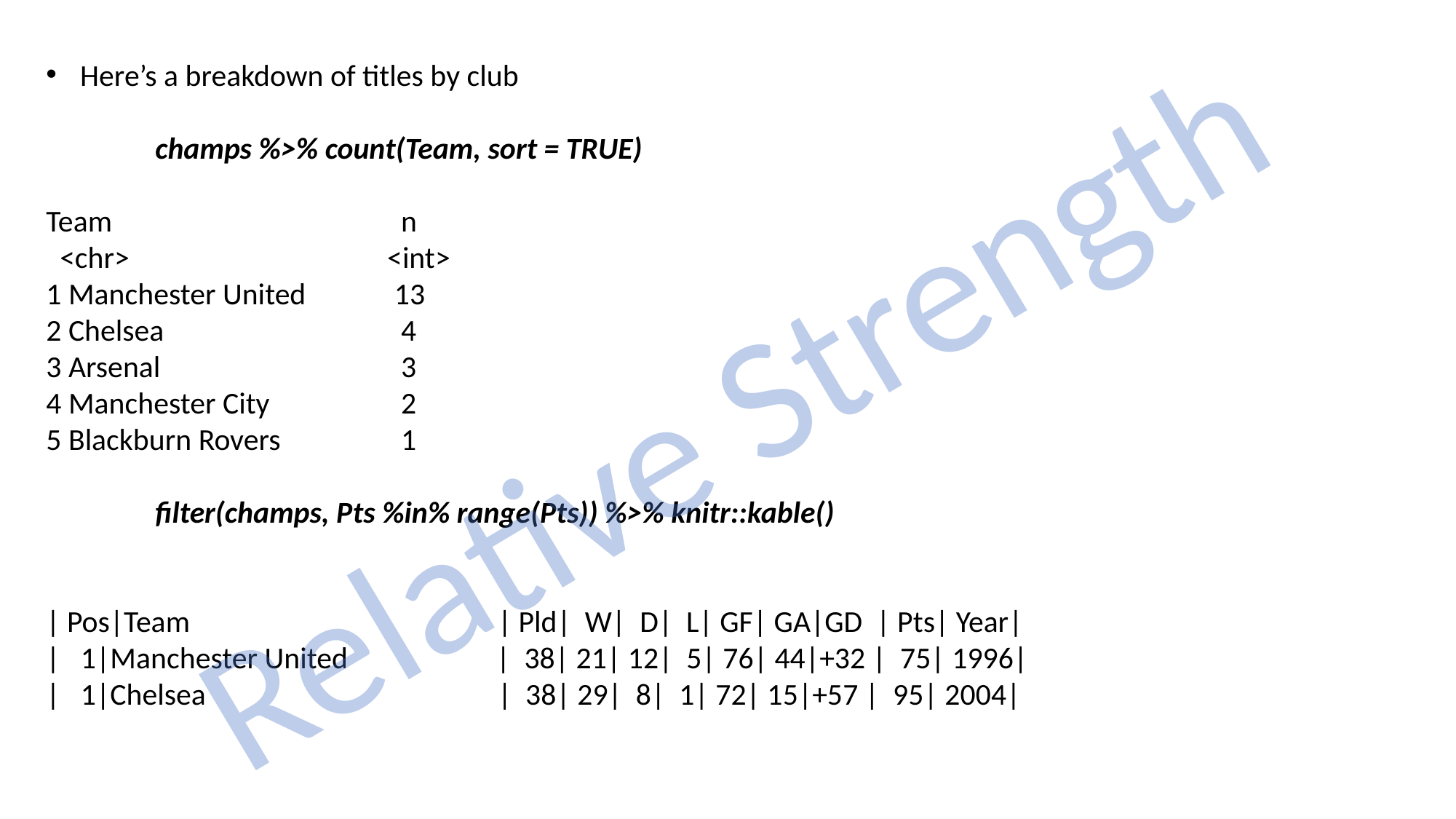

Here’s a breakdown of titles by club

	champs %>% count(Team, sort = TRUE)

Team                		    n
  <chr>           		  <int>
1 Manchester United    	   13
2 Chelsea             		    4
3 Arsenal          		    3
4 Manchester City    	    2
5 Blackburn Rovers      	    1

	filter(champs, Pts %in% range(Pts)) %>% knitr::kable()

| Pos|Team             	                  | Pld|  W|  D|  L| GF| GA|GD  | Pts| Year|
|   1|Manchester United 		  |  38| 21| 12|  5| 76| 44|+32 |  75| 1996|
|   1|Chelsea          	                  |  38| 29|  8|  1| 72| 15|+57 |  95| 2004|

Relative Strength